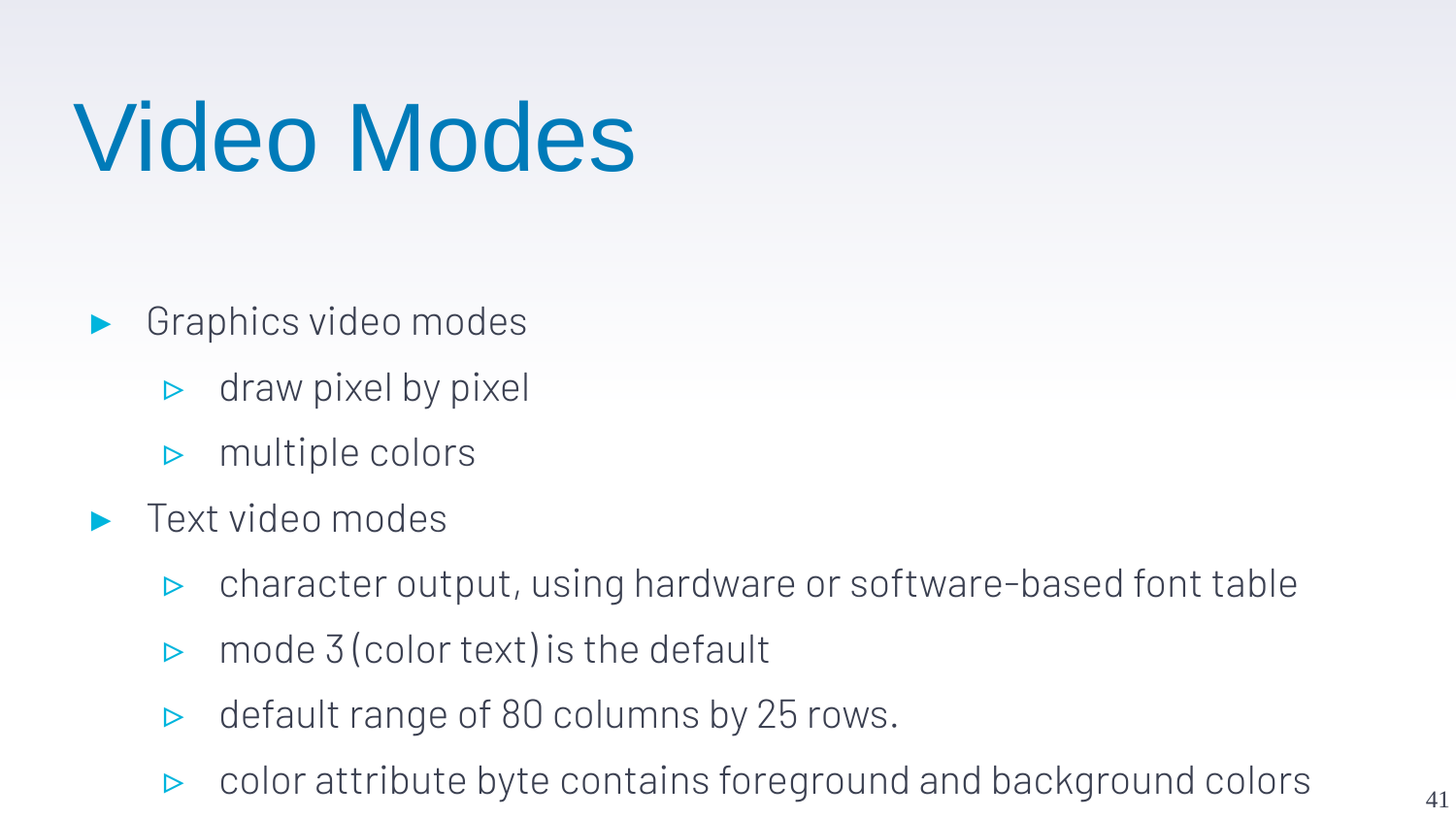

# Video Modes
Graphics video modes
draw pixel by pixel
multiple colors
Text video modes
character output, using hardware or software-based font table
mode 3 (color text) is the default
default range of 80 columns by 25 rows.
color attribute byte contains foreground and background colors
41